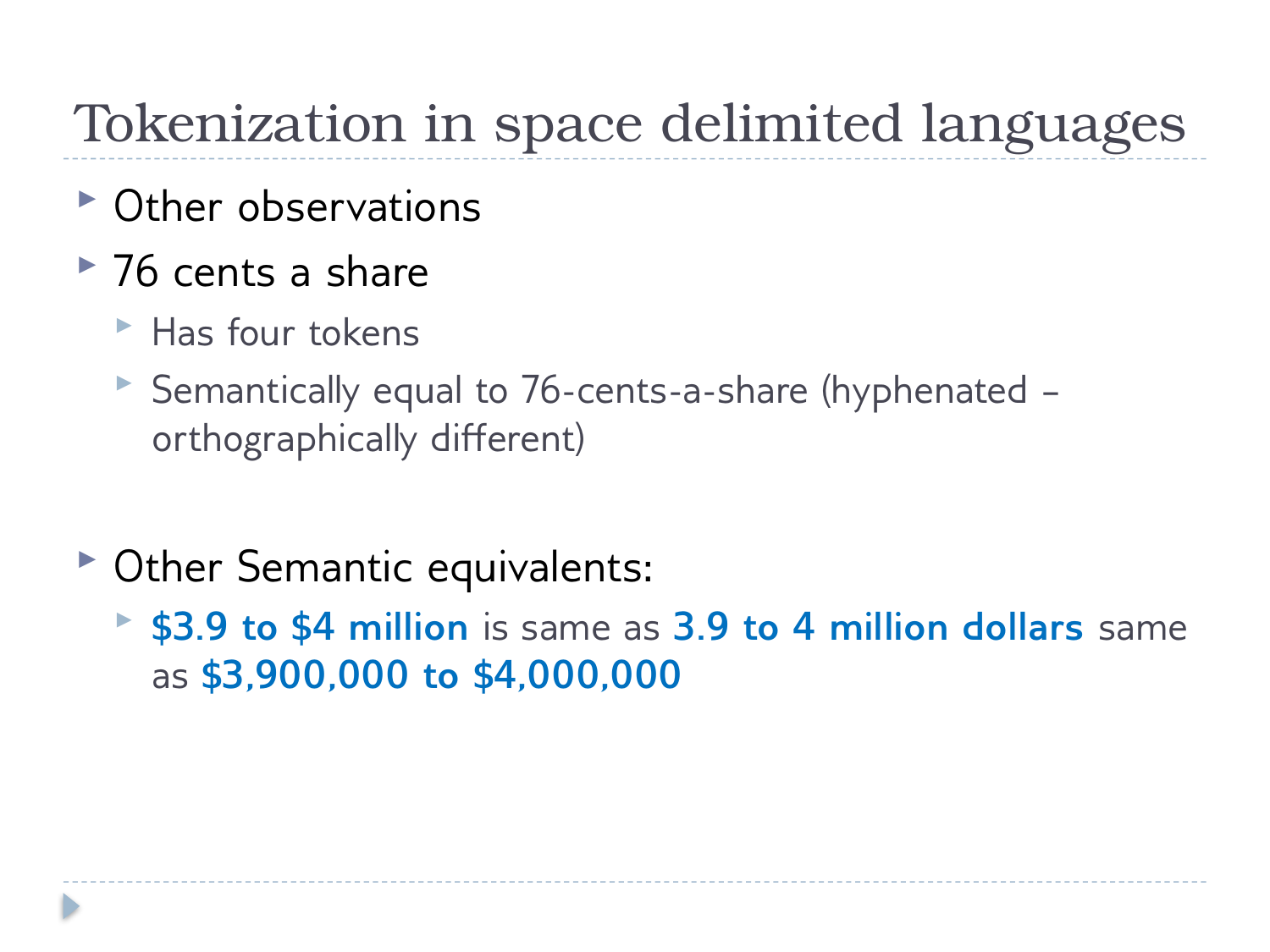

# Tokenization in space delimited languages
Other observations
76 cents a share
Has four tokens
Semantically equal to 76-cents-a-share (hyphenated – orthographically different)

Other Semantic equivalents:
$3.9 to $4 million is same as 3.9 to 4 million dollars same as $3,900,000 to $4,000,000